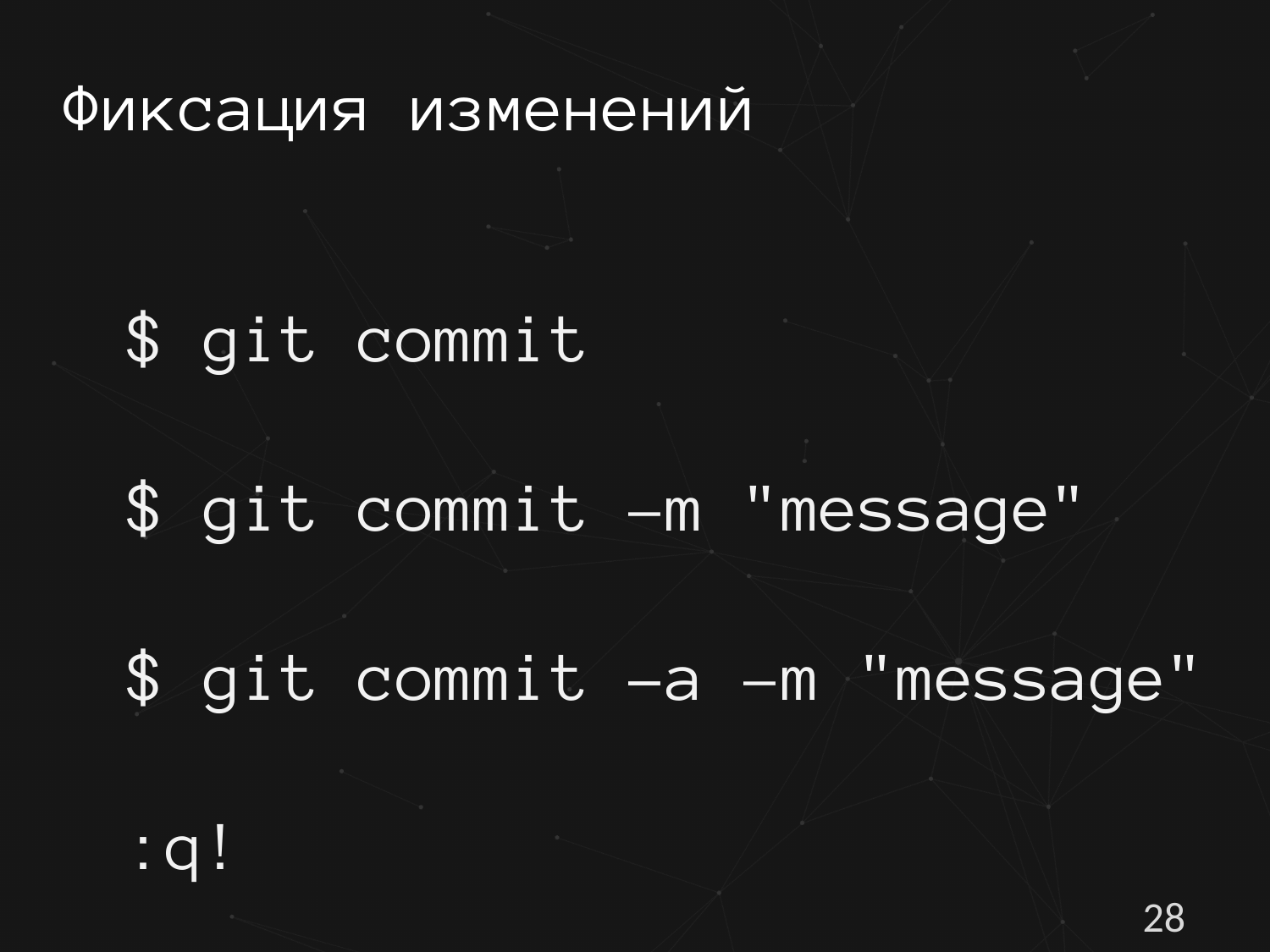

# Фиксация изменений
$ git commit

$ git commit –m "message"

$ git commit -a –m "message"

:q!